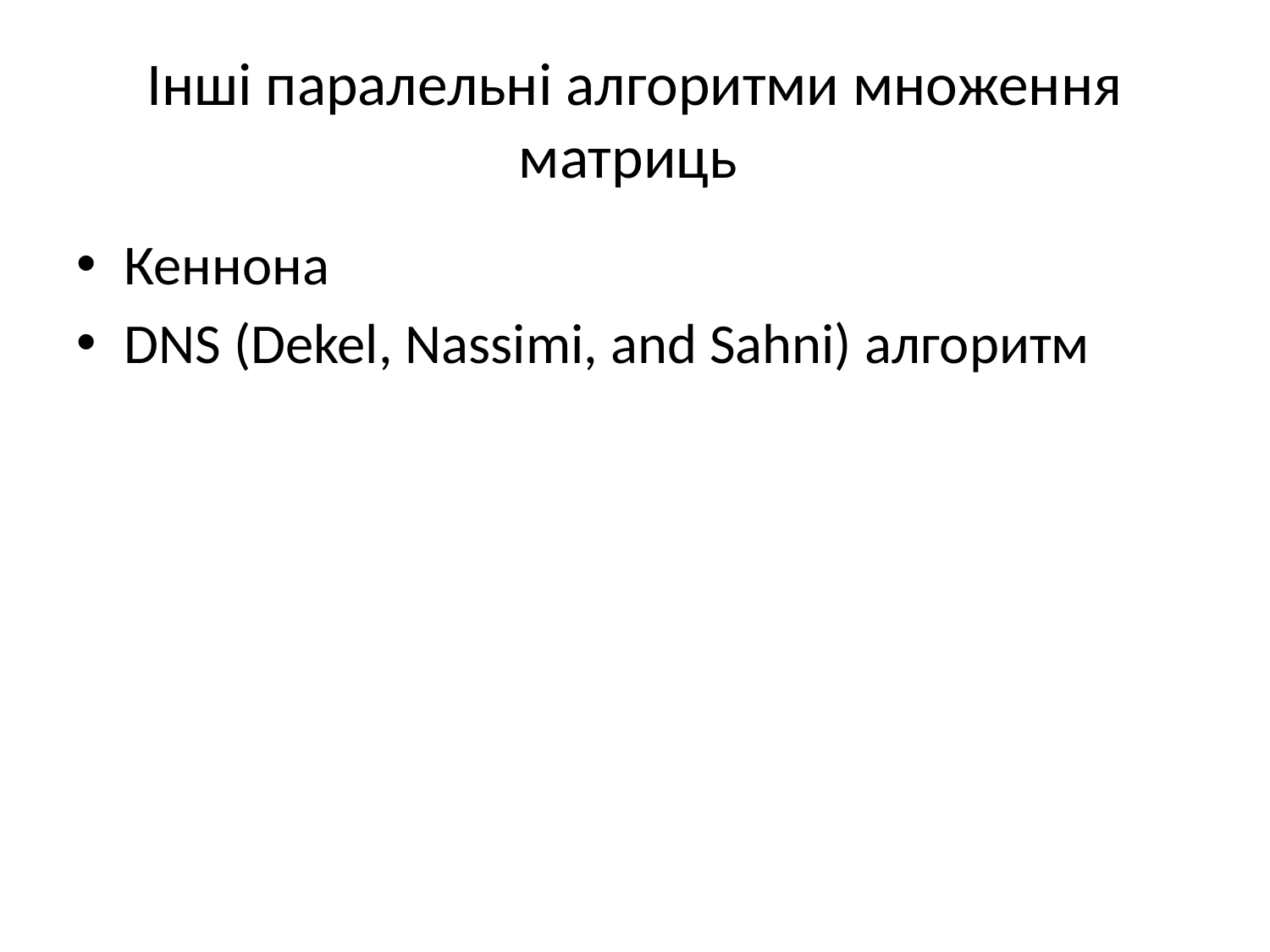

# Інші паралельні алгоритми множення матриць
Кеннона
DNS (Dekel, Nassimi, and Sahni) алгоритм